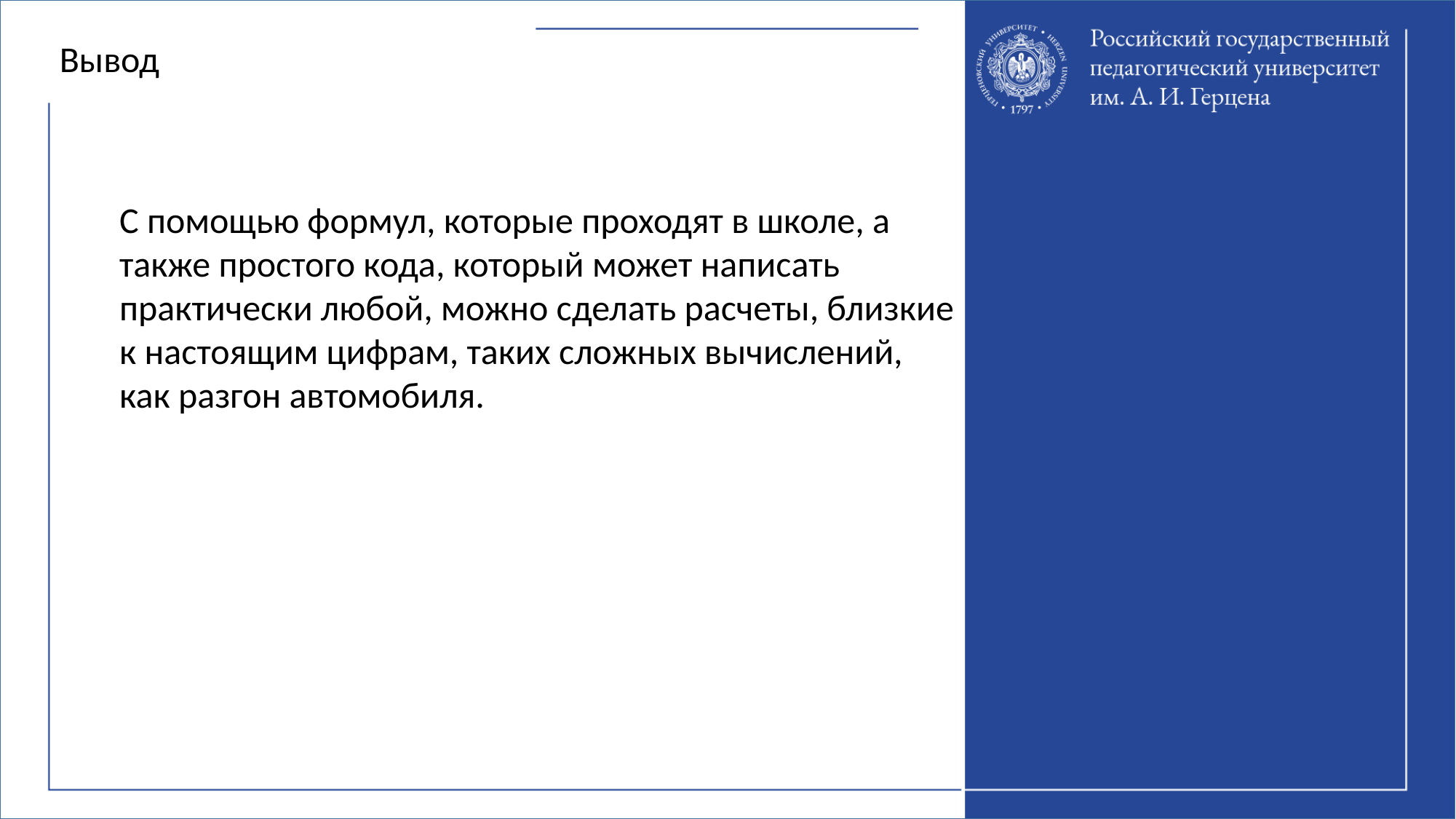

Вывод
С помощью формул, которые проходят в школе, а также простого кода, который может написать практически любой, можно сделать расчеты, близкие к настоящим цифрам, таких сложных вычислений, как разгон автомобиля.